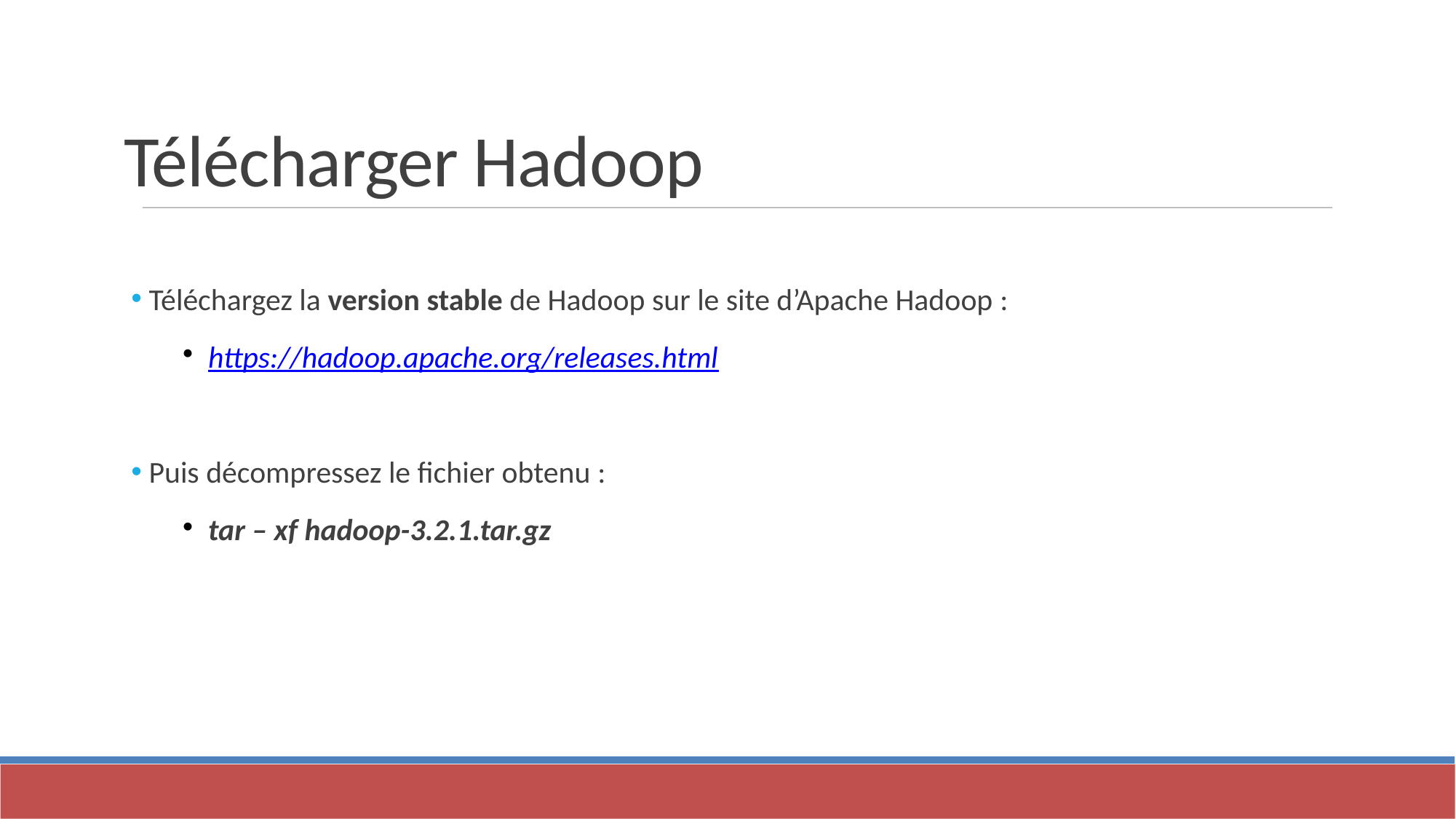

Télécharger Hadoop

 Téléchargez la version stable de Hadoop sur le site d’Apache Hadoop :
https://hadoop.apache.org/releases.html

 Puis décompressez le fichier obtenu :
tar – xf hadoop-3.2.1.tar.gz